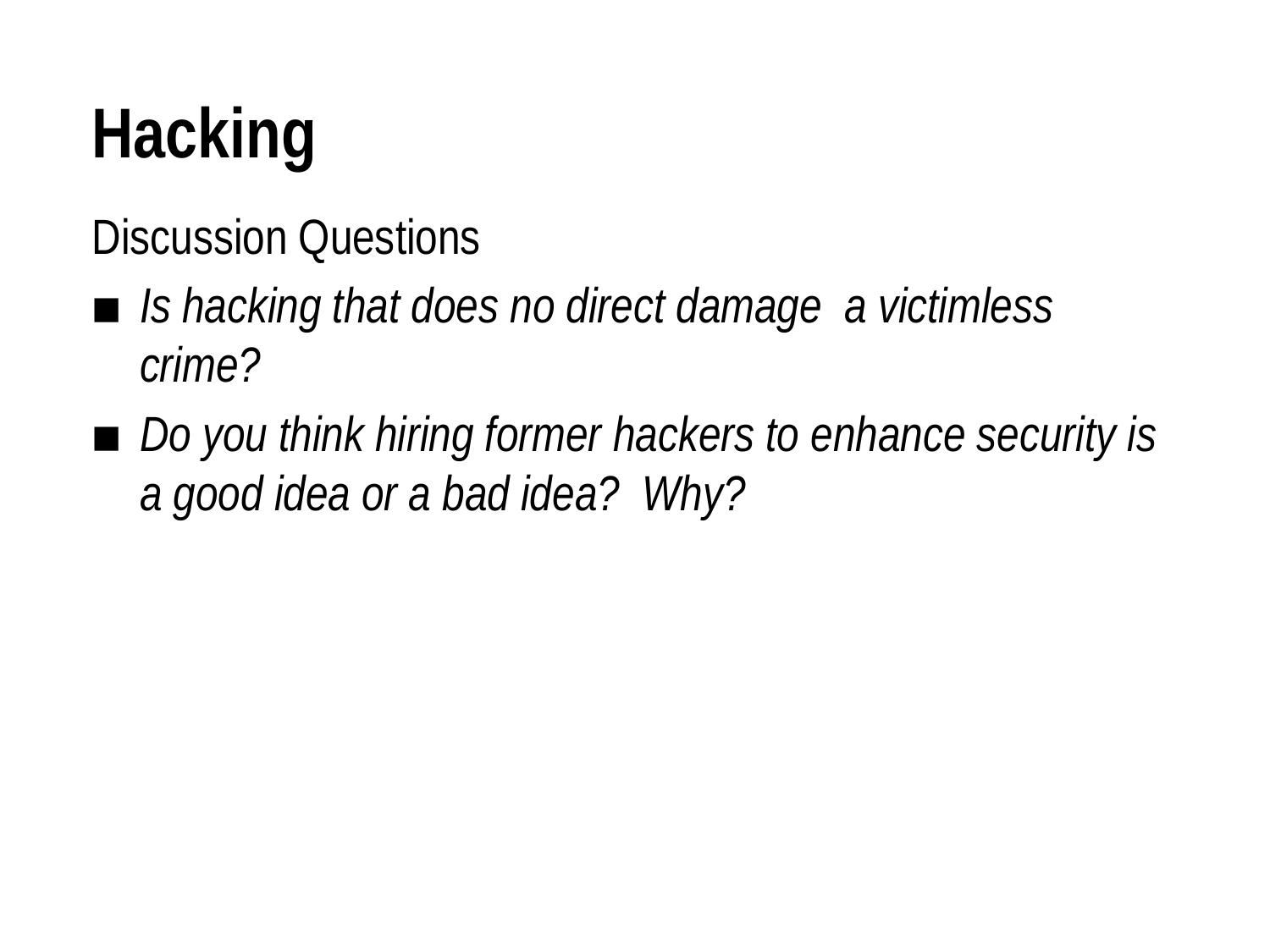

# Hacking
Discussion Questions
Is hacking that does no direct damage  a victimless crime?
Do you think hiring former hackers to enhance security is a good idea or a bad idea?  Why?
Introduction to Online Crime